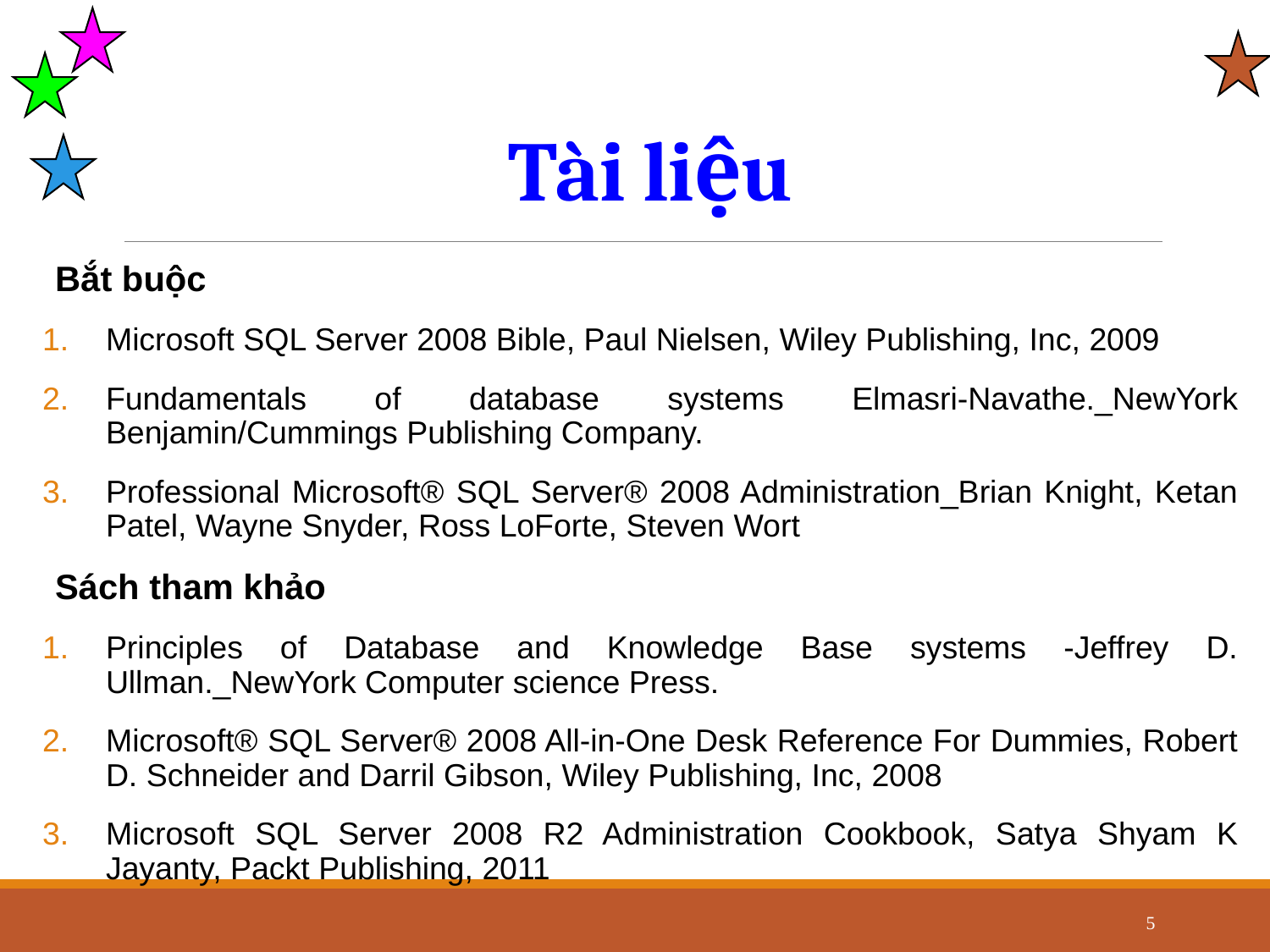

# Tài liệu
Bắt buộc
Microsoft SQL Server 2008 Bible, Paul Nielsen, Wiley Publishing, Inc, 2009
Fundamentals of database systems Elmasri-Navathe._NewYork Benjamin/Cummings Publishing Company.
Professional Microsoft® SQL Server® 2008 Administration_Brian Knight, Ketan Patel, Wayne Snyder, Ross LoForte, Steven Wort
Sách tham khảo
Principles of Database and Knowledge Base systems -Jeffrey D. Ullman._NewYork Computer science Press.
Microsoft® SQL Server® 2008 All-in-One Desk Reference For Dummies, Robert D. Schneider and Darril Gibson, Wiley Publishing, Inc, 2008
Microsoft SQL Server 2008 R2 Administration Cookbook, Satya Shyam K Jayanty, Packt Publishing, 2011
5